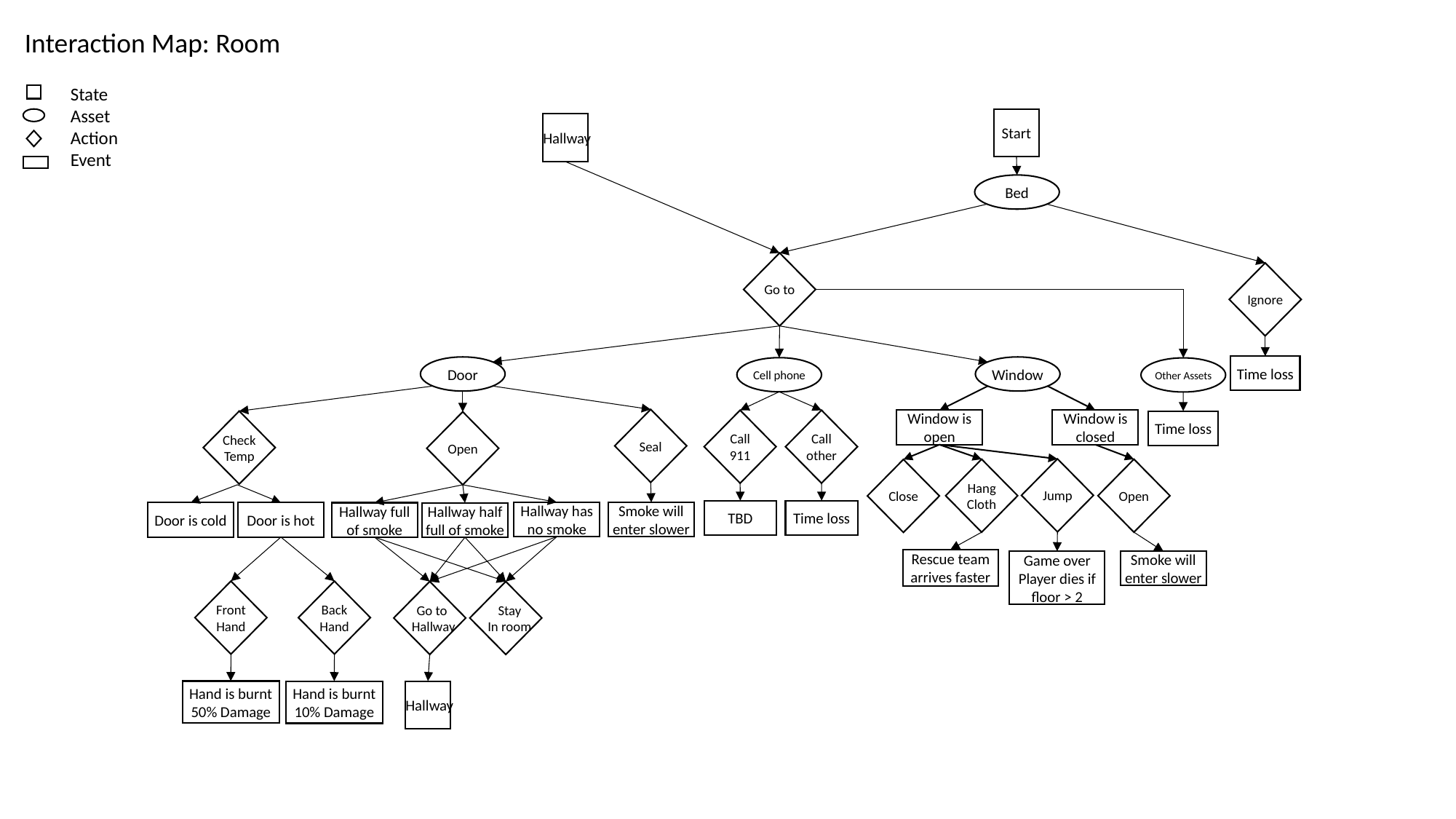

Interaction Map: Room
State
Asset
Action
Event

Start
Hallway

Bed
Go to
Ignore
Time loss
Door
Window
Cell phone
Other Assets
Seal
Call 911
Call other
Window is open
Window is closed
Check Temp
Time loss
Open
Jump
Hang Cloth
Open
Close
TBD
Time loss
Hallway has no smoke
Smoke will enter slower
Door is cold
Door is hot
Hallway full of smoke
Hallway half full of smoke
Rescue team arrives faster
Game over
Player dies if floor > 2
Smoke will enter slower
Front Hand
Back Hand
Go to
Hallway
Stay
In room
Hand is burnt
50% Damage
Hallway
Hand is burnt
10% Damage